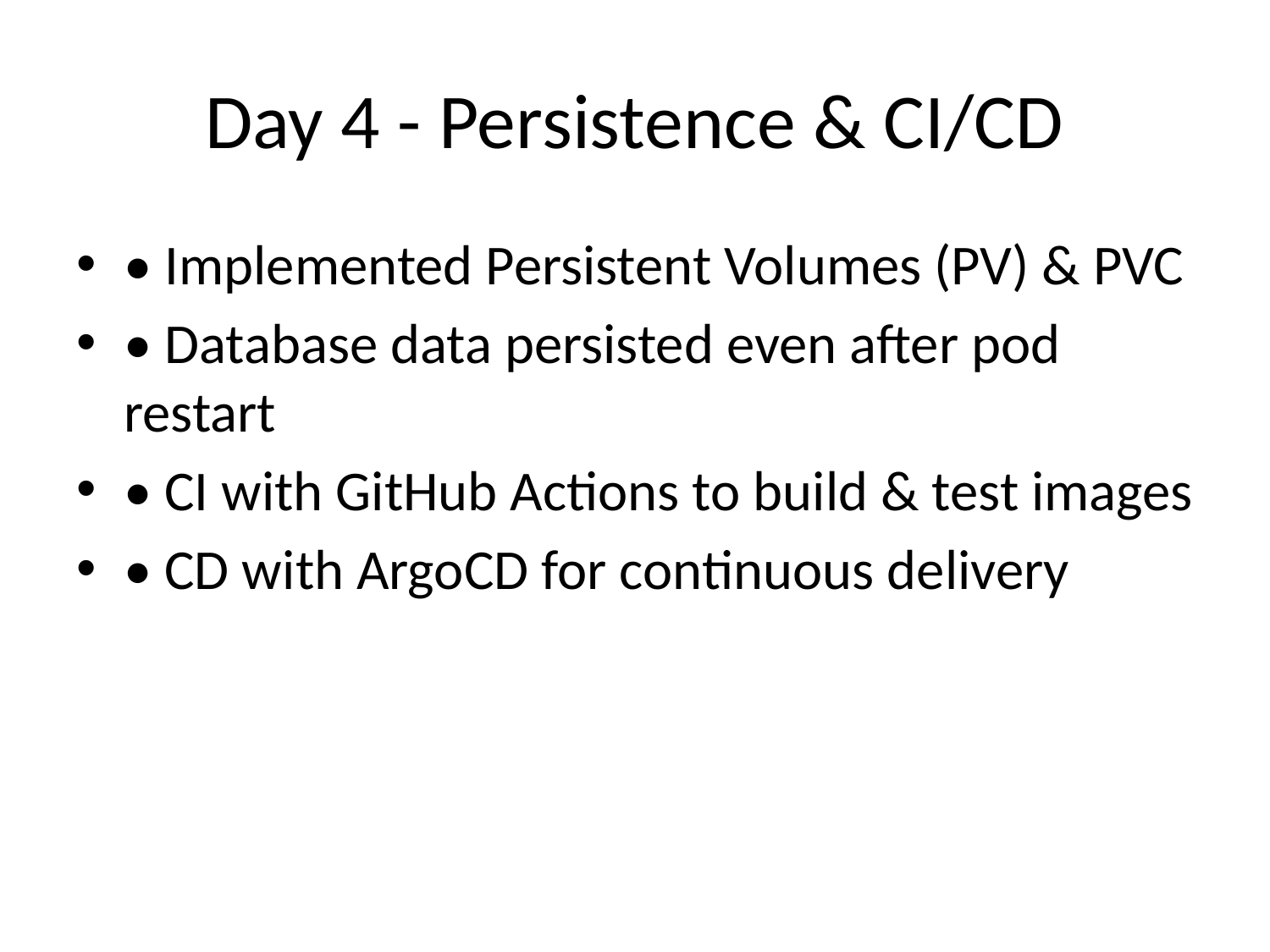

# Day 4 - Persistence & CI/CD
• Implemented Persistent Volumes (PV) & PVC
• Database data persisted even after pod restart
• CI with GitHub Actions to build & test images
• CD with ArgoCD for continuous delivery